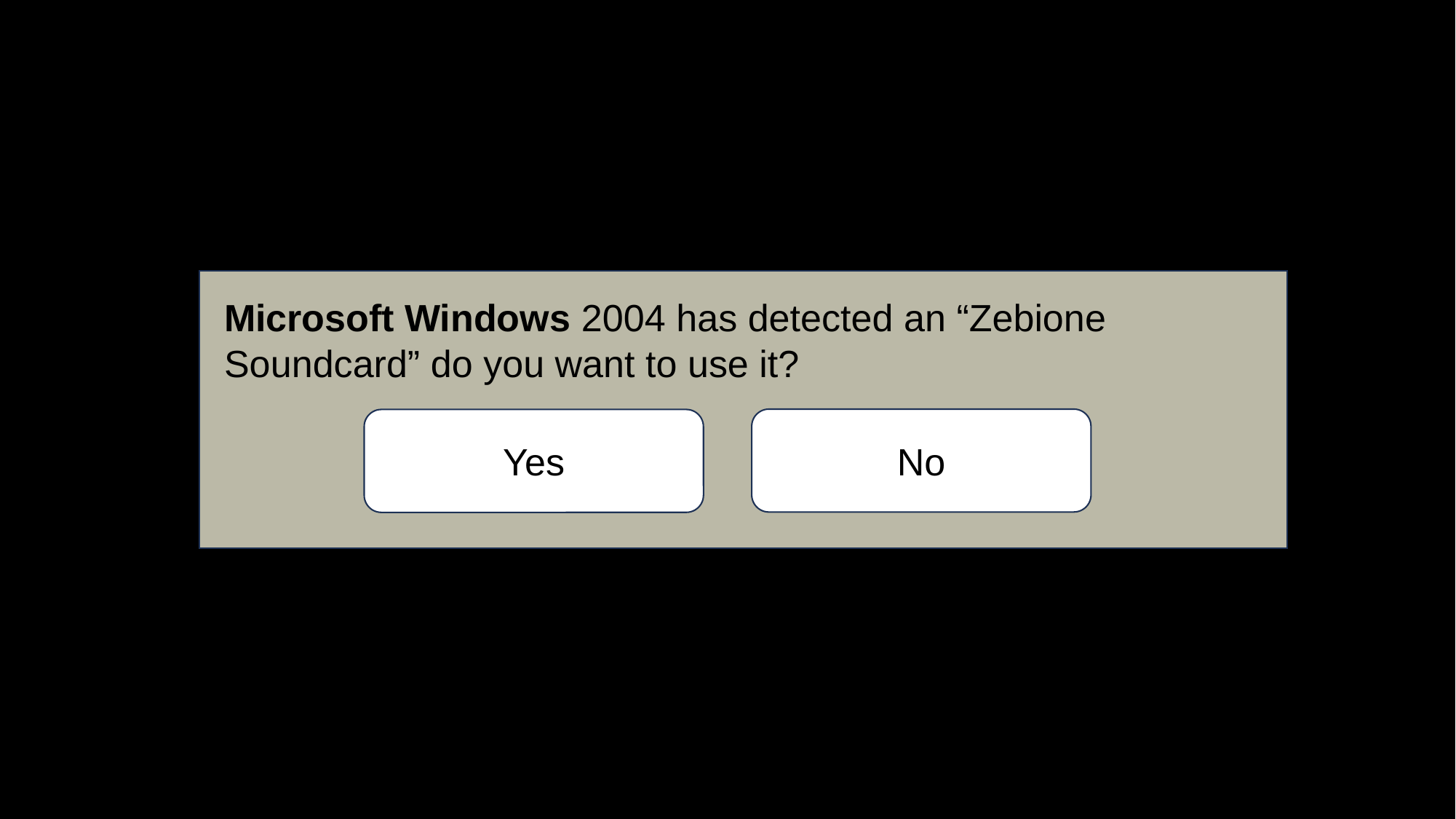

Microsoft Windows 2004 has detected an “Zebione Soundcard” do you want to use it?
No
Yes